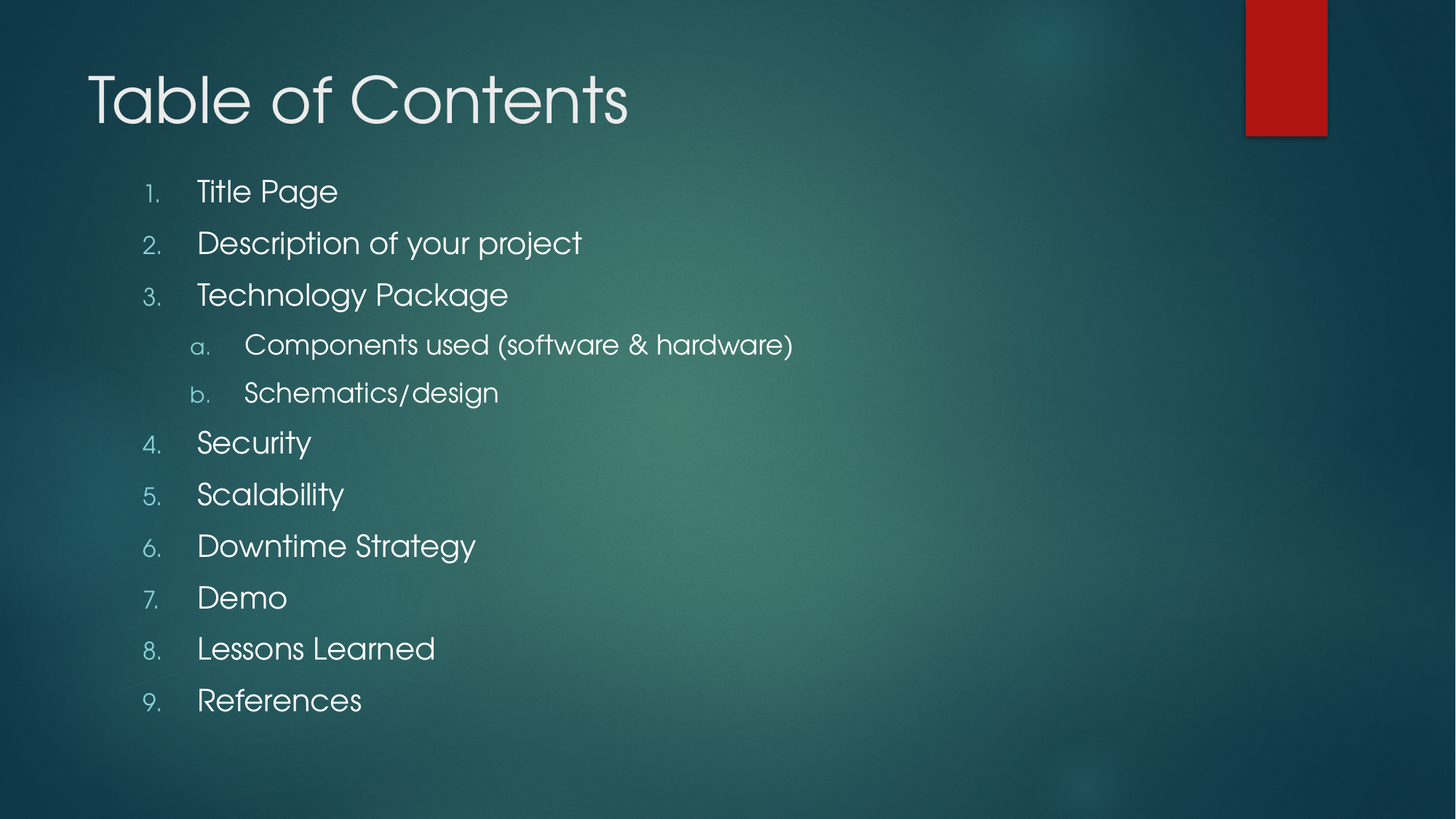

# Table of Contents
Title Page
Description of your project
Technology Package
Components used (software & hardware)
Schematics/design
Security
Scalability
Downtime Strategy
Demo
Lessons Learned
References